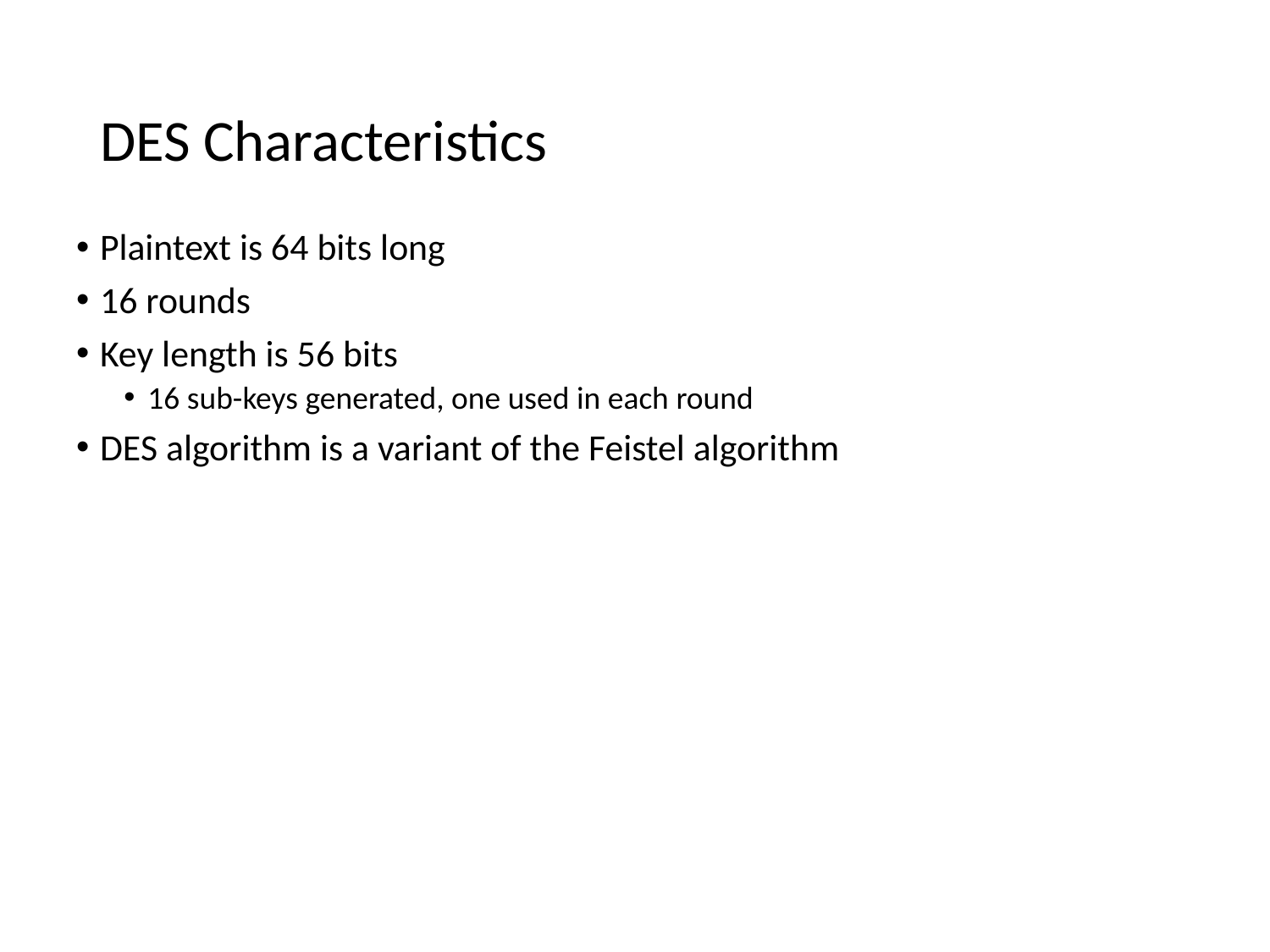

# DES Characteristics
Plaintext is 64 bits long
16 rounds
Key length is 56 bits
16 sub-keys generated, one used in each round
DES algorithm is a variant of the Feistel algorithm